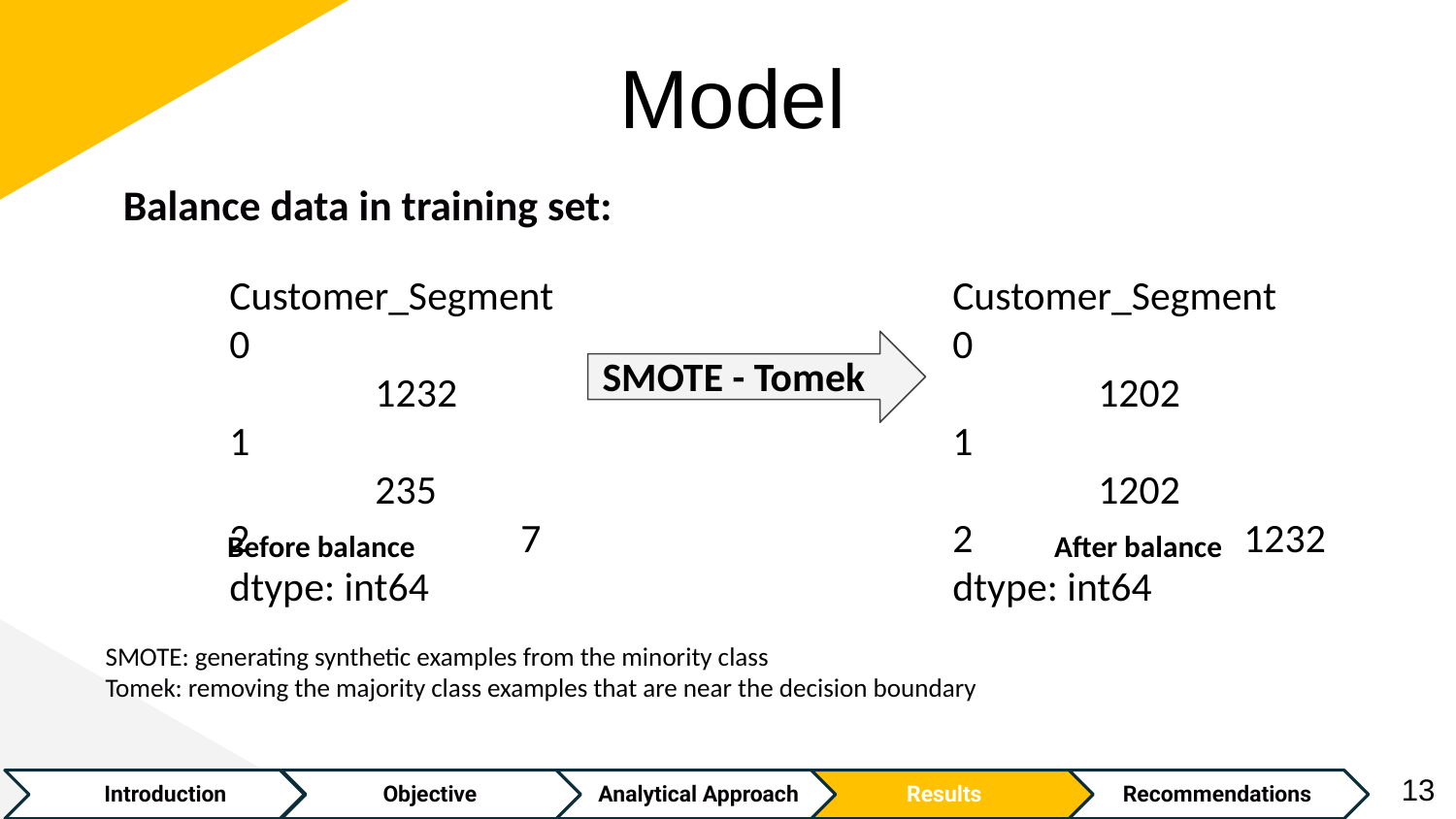

# Model
Balance data in training set:
Customer_Segment
0    			1232
1    			235
2       		7
dtype: int64

Customer_Segment
0    			1202
1    			1202
2       		1232
dtype: int64

SMOTE - Tomek
Before balance
After balance
SMOTE: generating synthetic examples from the minority class
Tomek: removing the majority class examples that are near the decision boundary
13
Recommendations
Introduction
Objective
Analytical Approach
Results